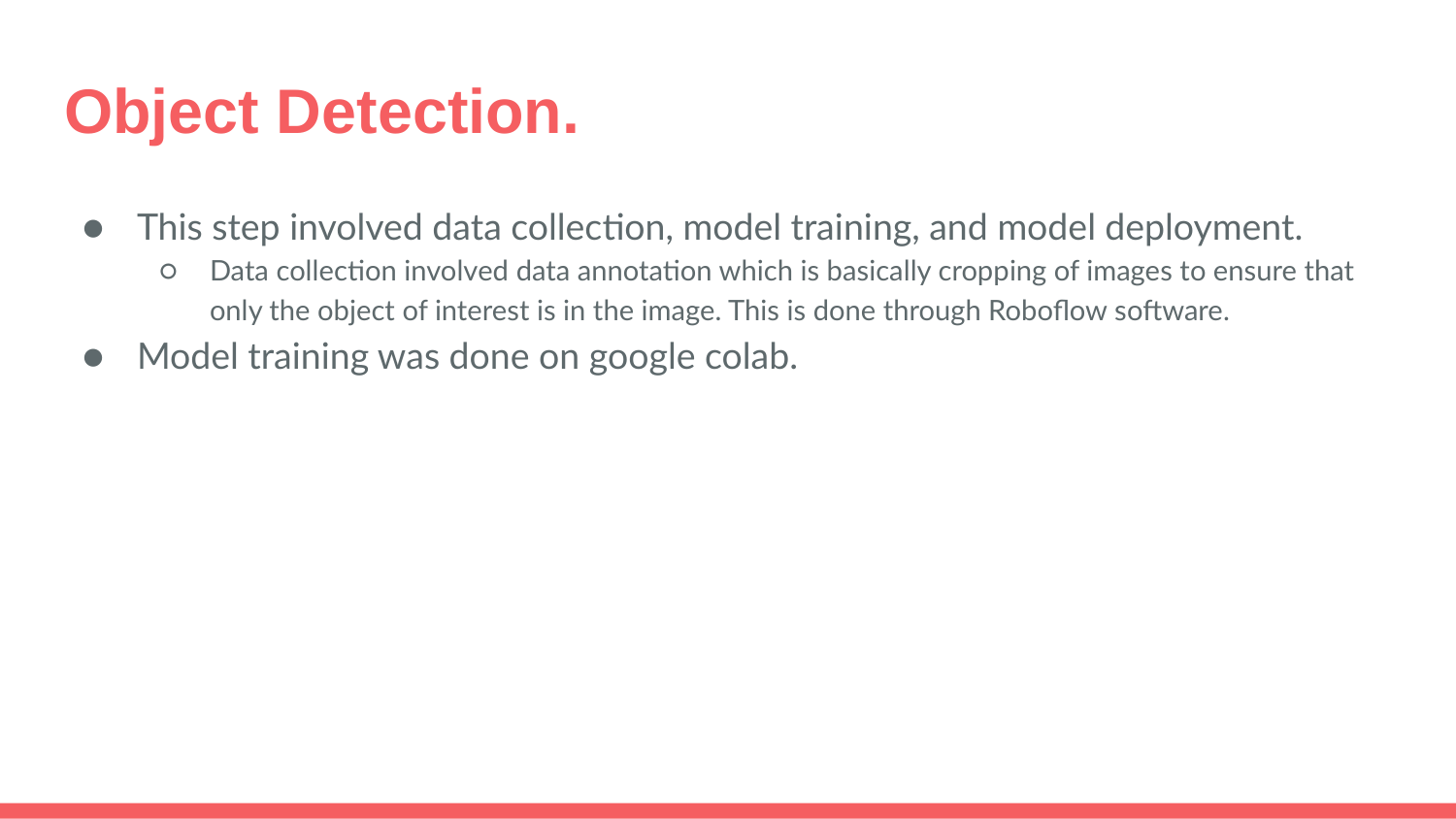

# Object Detection.
This step involved data collection, model training, and model deployment.
Data collection involved data annotation which is basically cropping of images to ensure that only the object of interest is in the image. This is done through Roboflow software.
Model training was done on google colab.